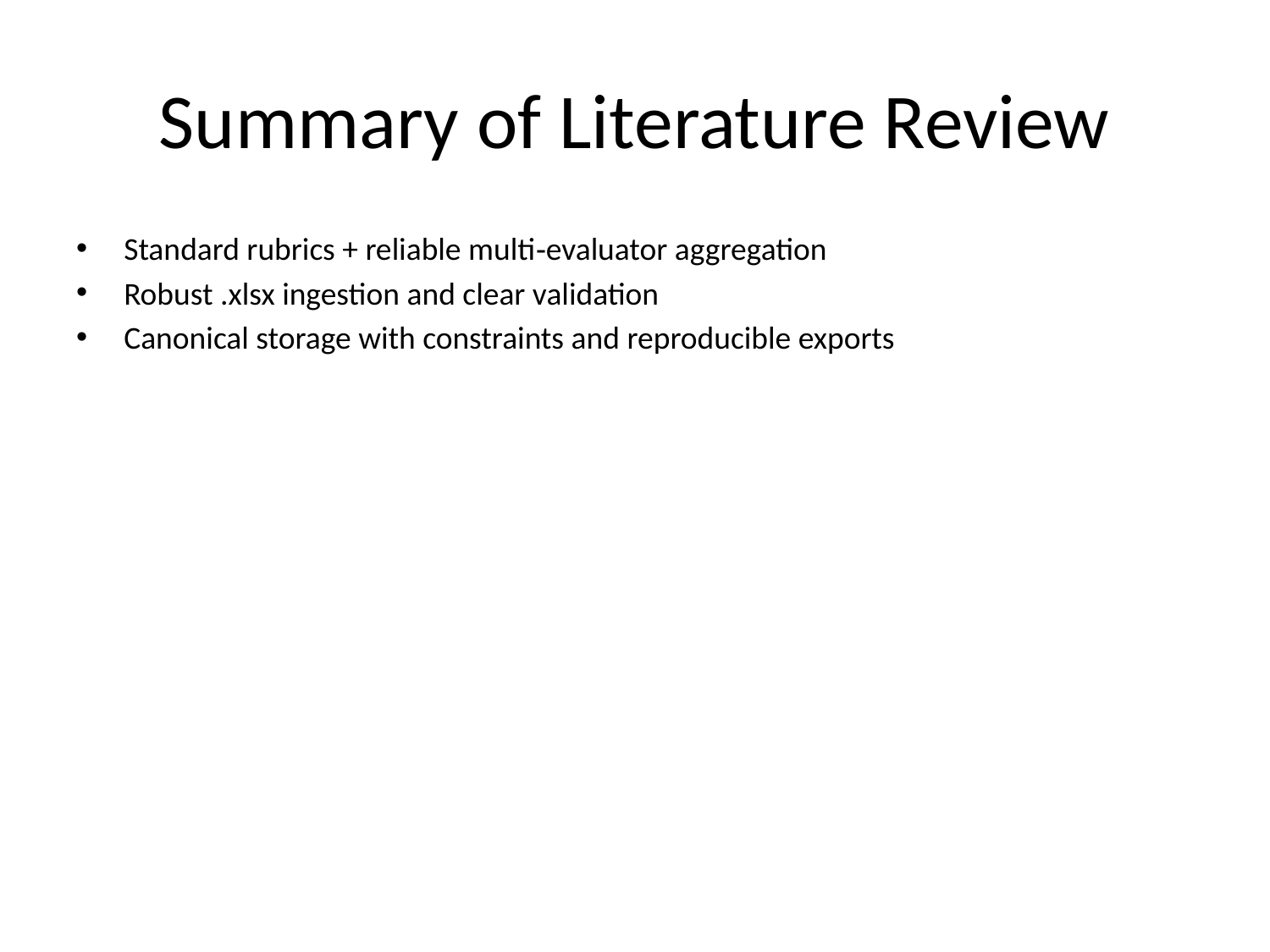

# Summary of Literature Review
Standard rubrics + reliable multi‑evaluator aggregation
Robust .xlsx ingestion and clear validation
Canonical storage with constraints and reproducible exports